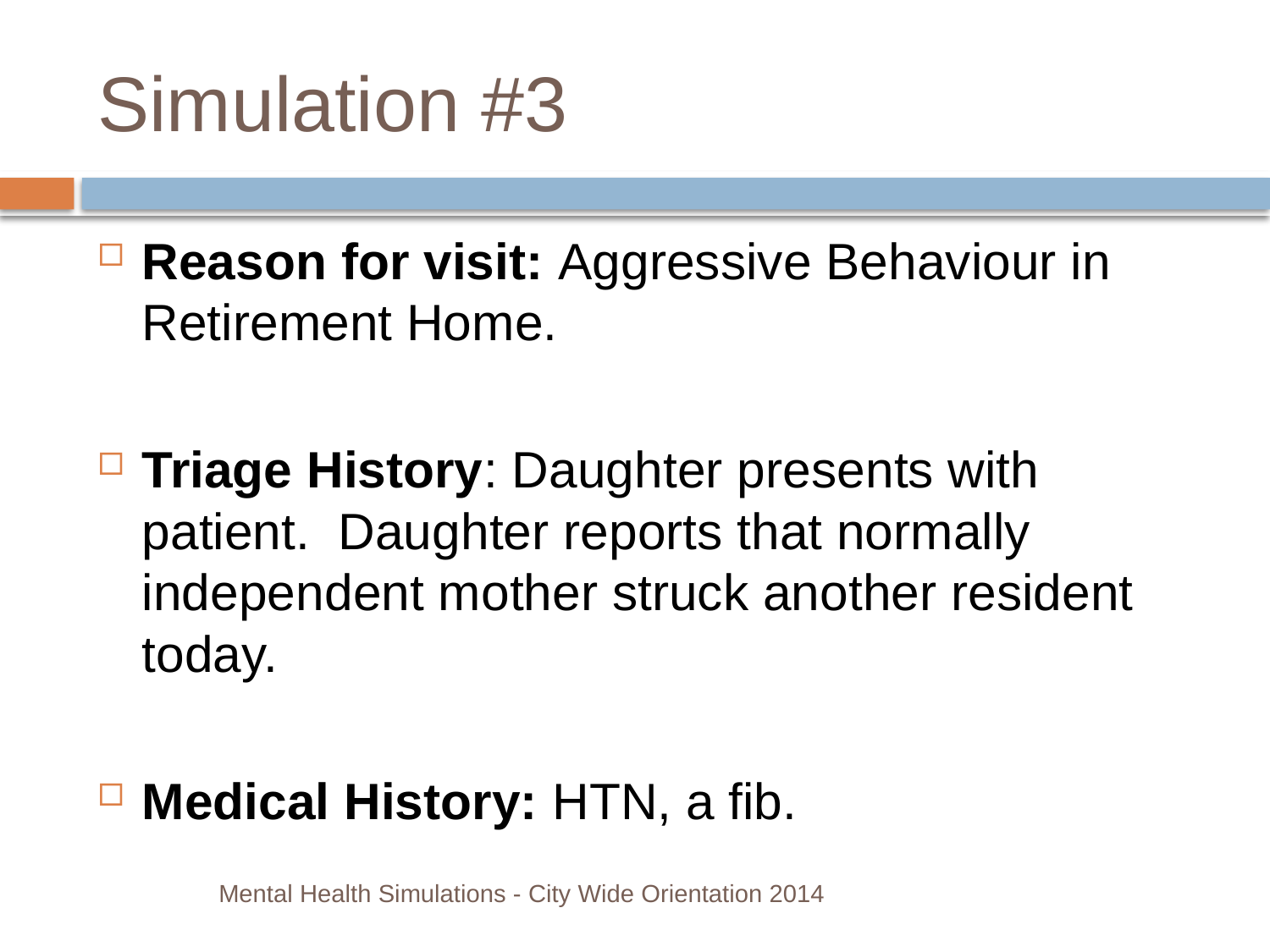

# Simulation #3
Reason for visit: Aggressive Behaviour in Retirement Home.

Triage History: Daughter presents with patient.  Daughter reports that normally independent mother struck another resident today.

Medical History: HTN, a fib.
Mental Health Simulations - City Wide Orientation 2014